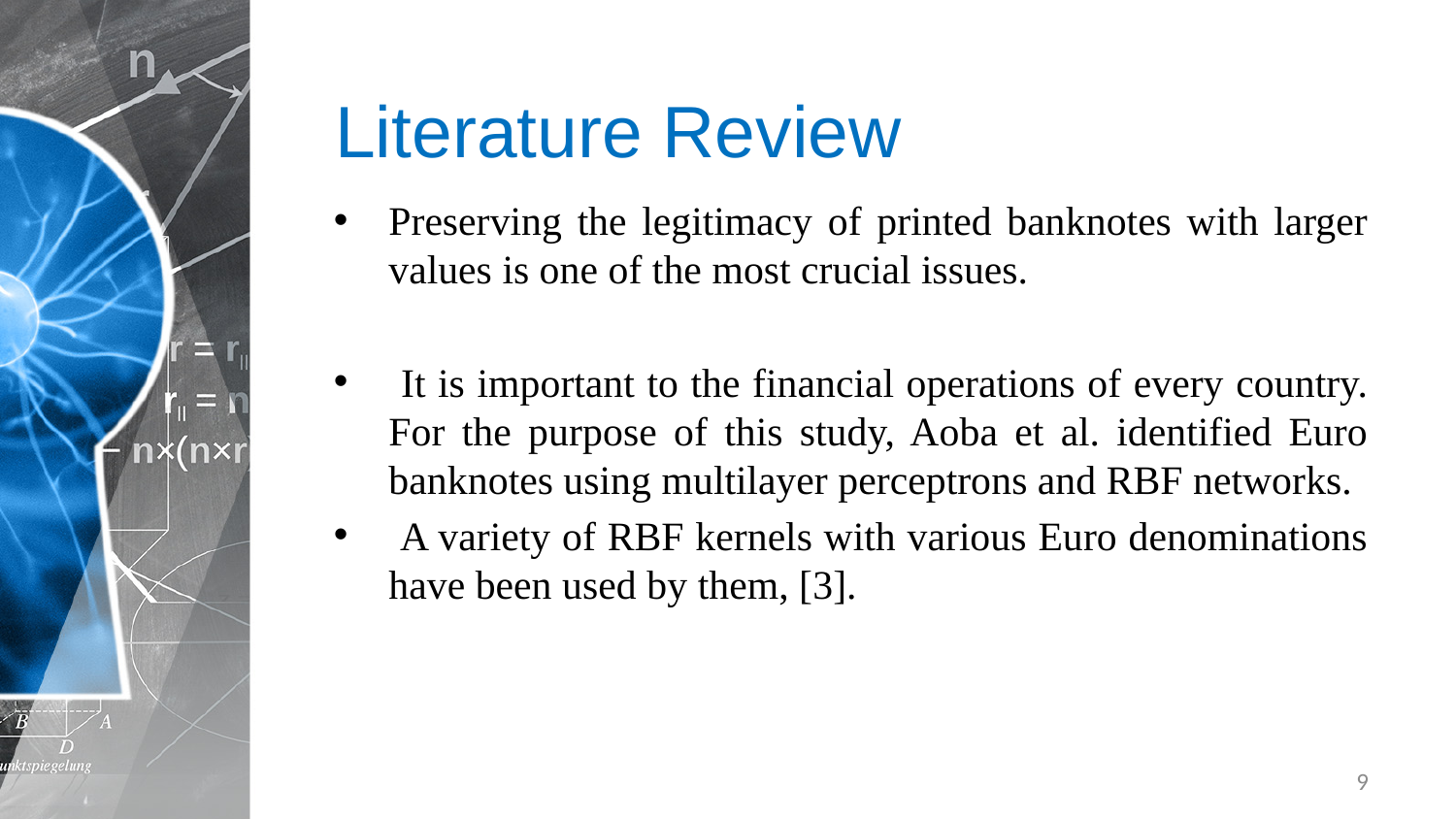

# Literature Review
Preserving the legitimacy of printed banknotes with larger values is one of the most crucial issues.

 It is important to the financial operations of every country. For the purpose of this study, Aoba et al. identified Euro banknotes using multilayer perceptrons and RBF networks.
 A variety of RBF kernels with various Euro denominations have been used by them, [3].
9